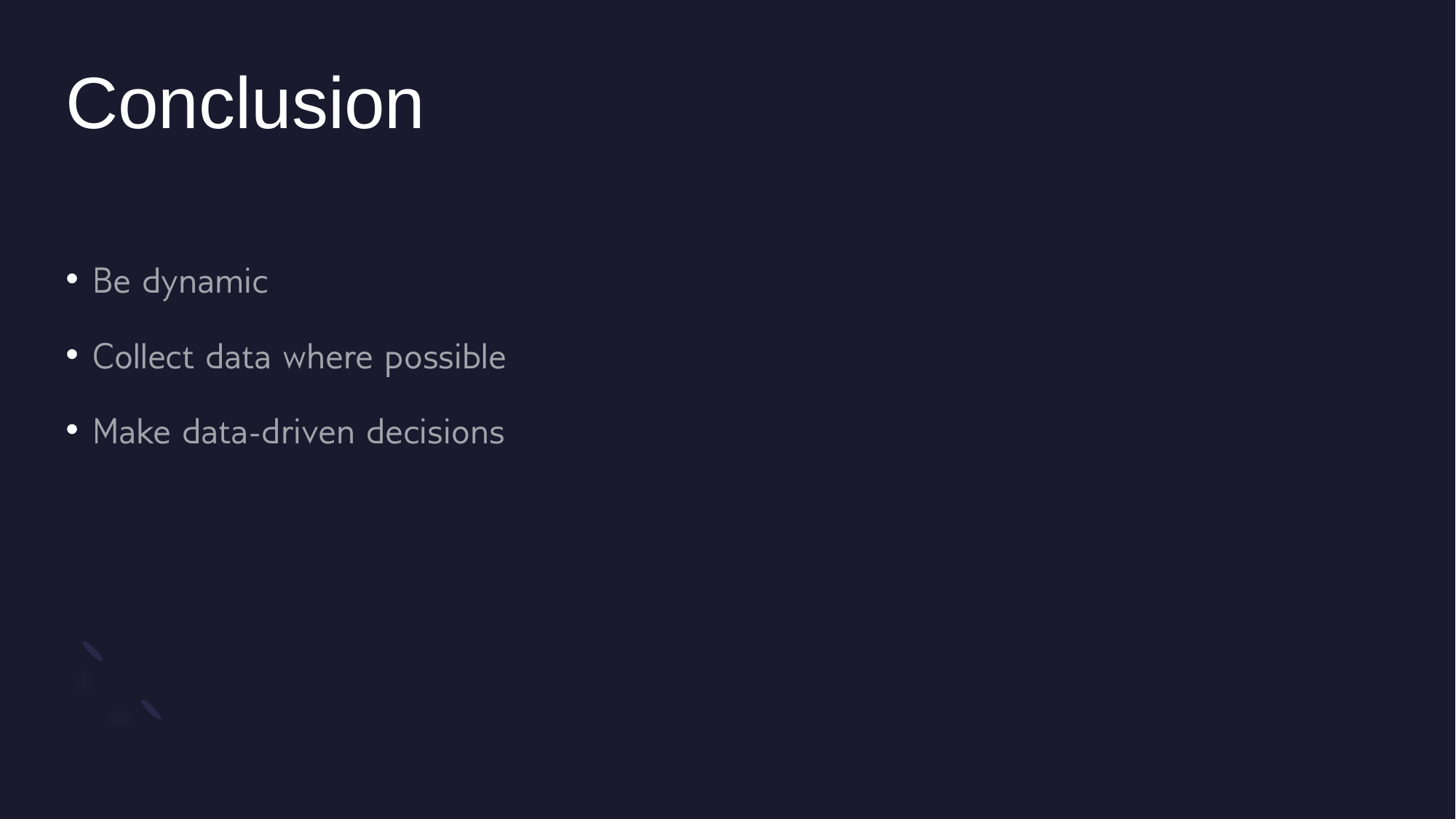

# Conclusion
Be dynamic
Collect data where possible
Make data-driven decisions